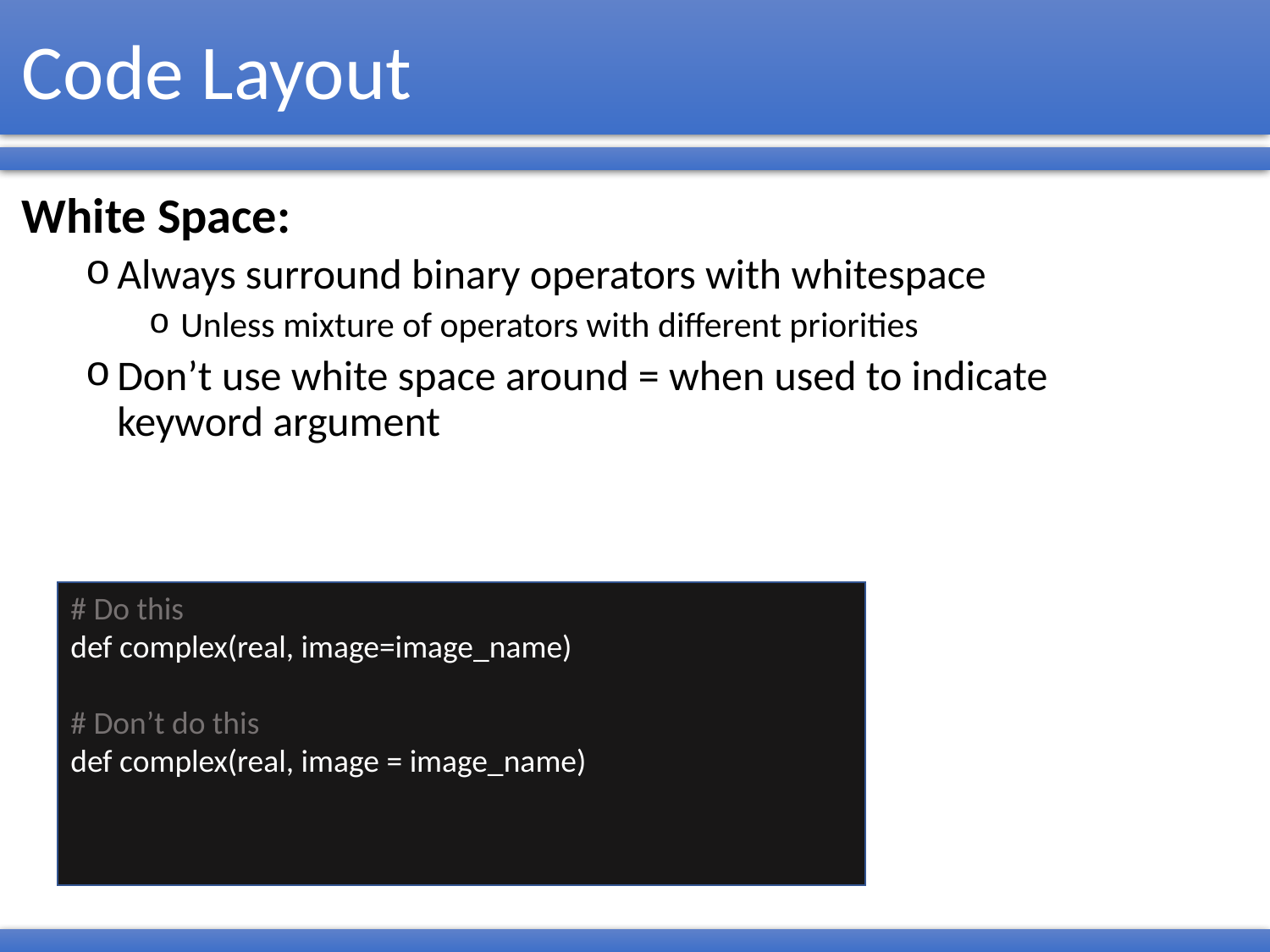

# Code Layout

White Space:
Always surround binary operators with whitespace
Unless mixture of operators with different priorities
Don’t use white space around = when used to indicate keyword argument

# Do this
def complex(real, image=image_name)

# Don’t do this
def complex(real, image = image_name)